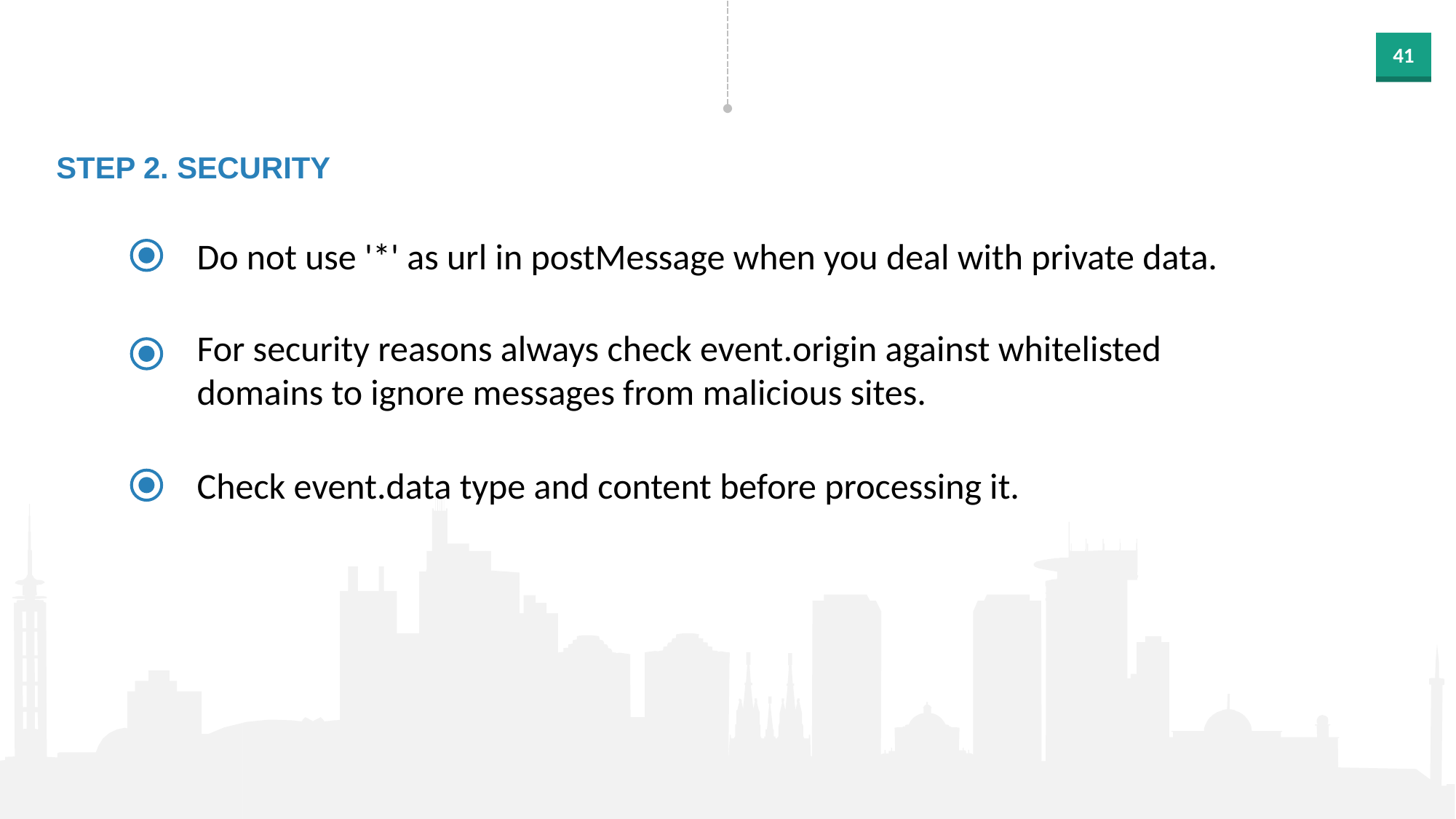

STEP 2. SECURITY
Do not use '*' as url in postMessage when you deal with private data.

For security reasons always check event.origin against whitelisted domains to ignore messages from malicious sites.

Check event.data type and content before processing it.